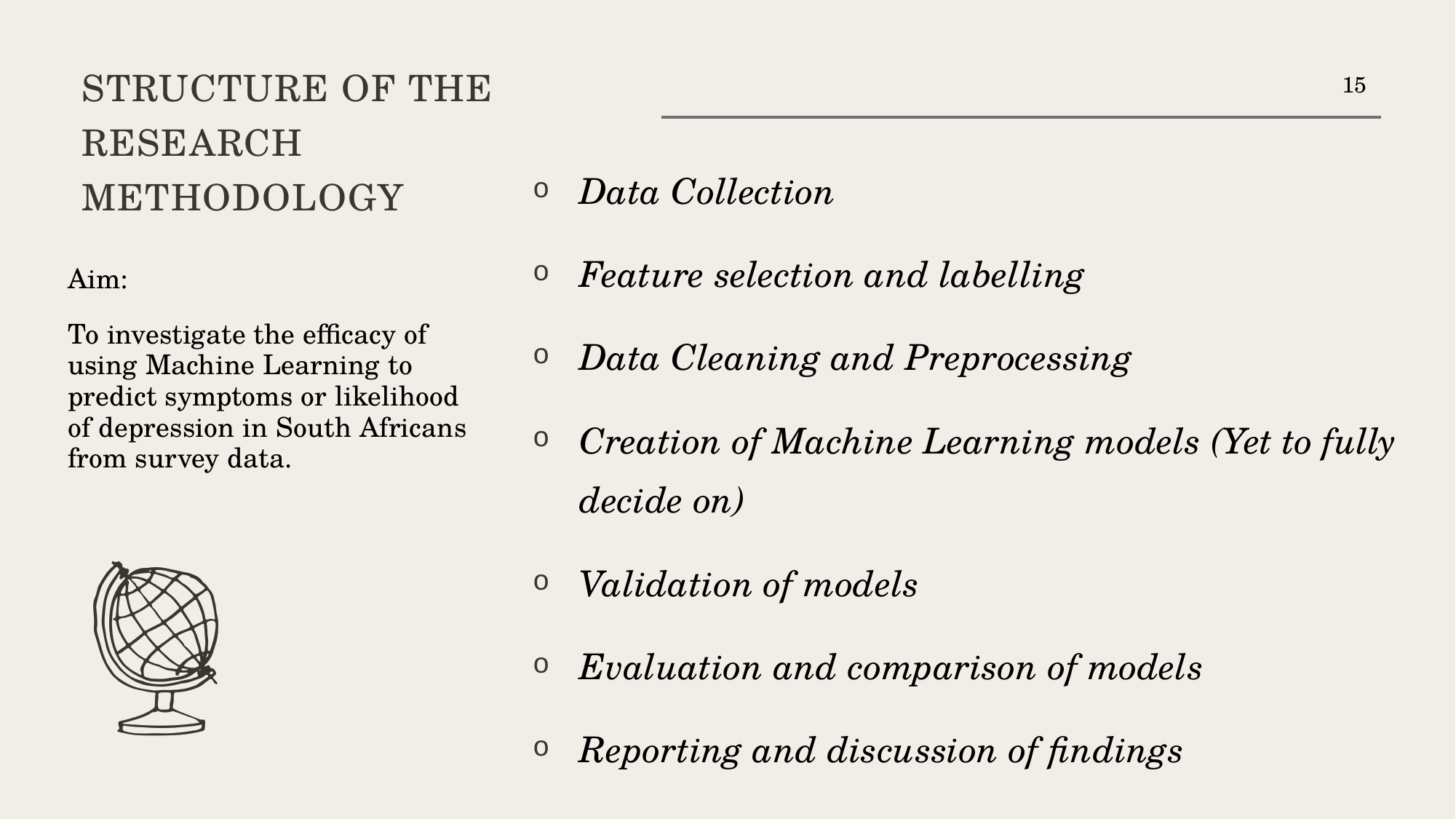

# Structure of the Research Methodology
15
Data Collection
Feature selection and labelling
Data Cleaning and Preprocessing
Creation of Machine Learning models (Yet to fully decide on)
Validation of models
Evaluation and comparison of models
Reporting and discussion of findings
Aim:
To investigate the efficacy of using Machine Learning to predict symptoms or likelihood of depression in South Africans from survey data.